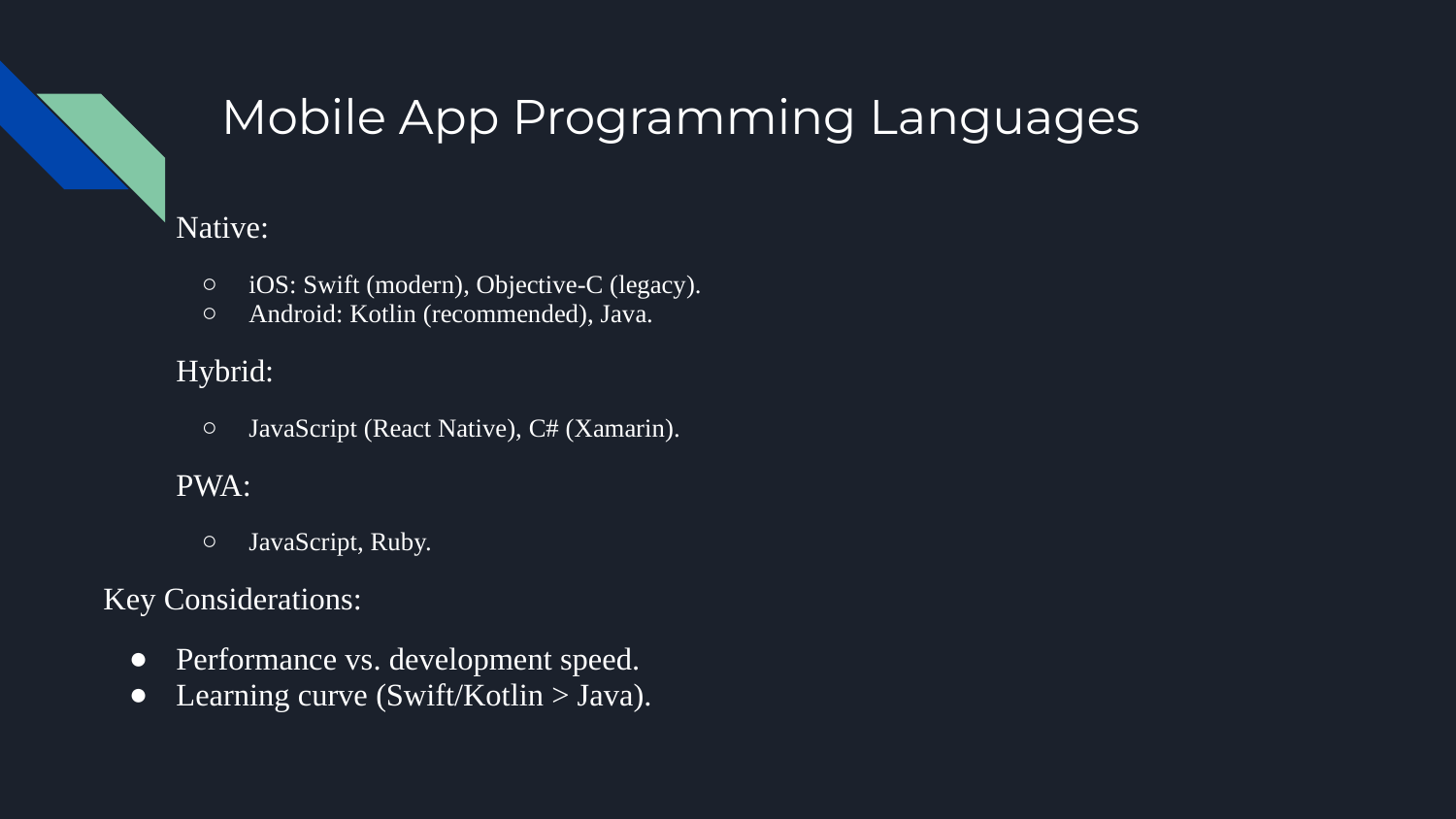

# Mobile App Programming Languages

Native:
iOS: Swift (modern), Objective-C (legacy).
Android: Kotlin (recommended), Java.
Hybrid:
JavaScript (React Native), C# (Xamarin).
PWA:
JavaScript, Ruby.
Key Considerations:
Performance vs. development speed.
Learning curve (Swift/Kotlin > Java).